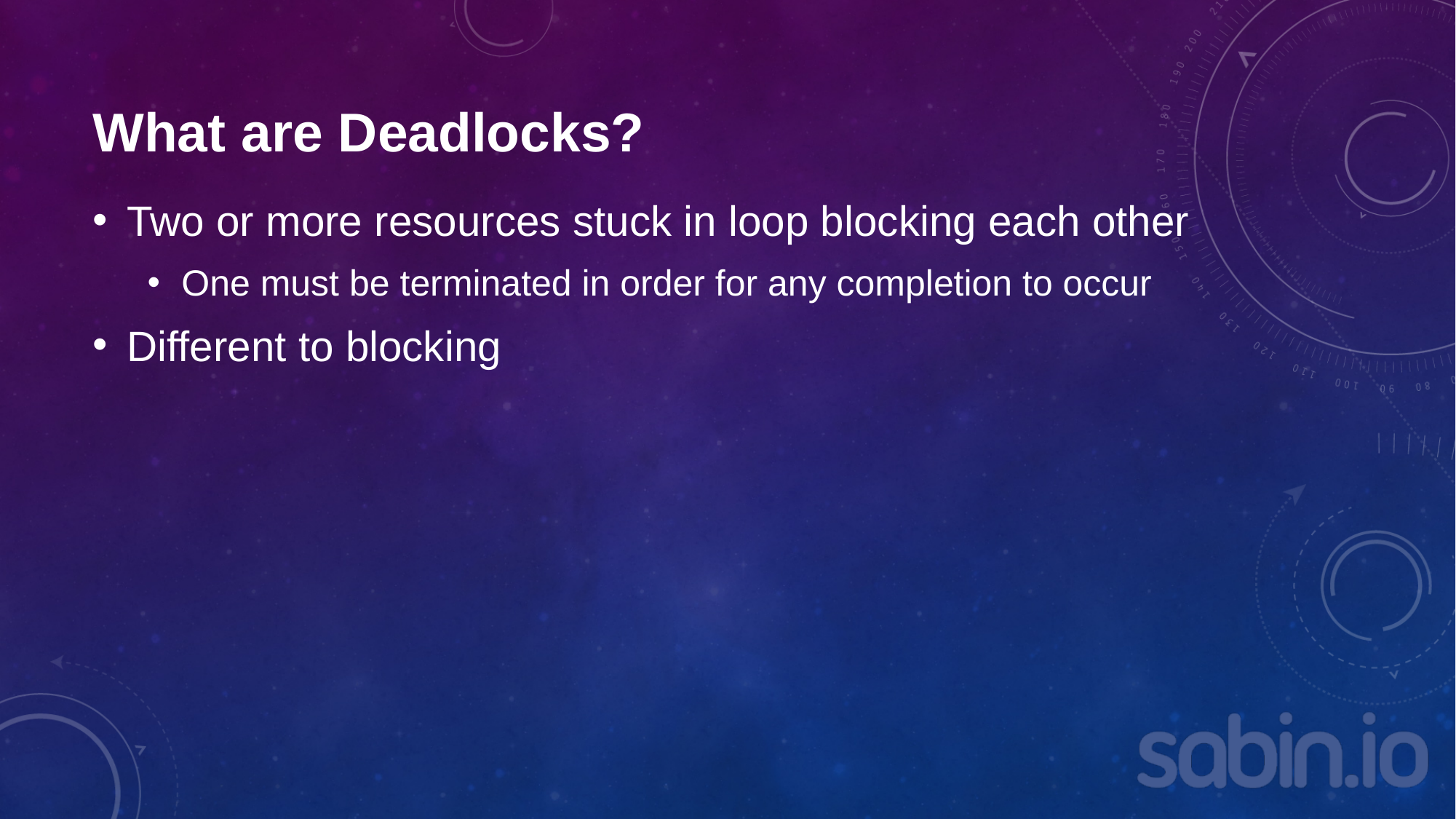

# What are Deadlocks?
Two or more resources stuck in loop blocking each other
One must be terminated in order for any completion to occur
Different to blocking